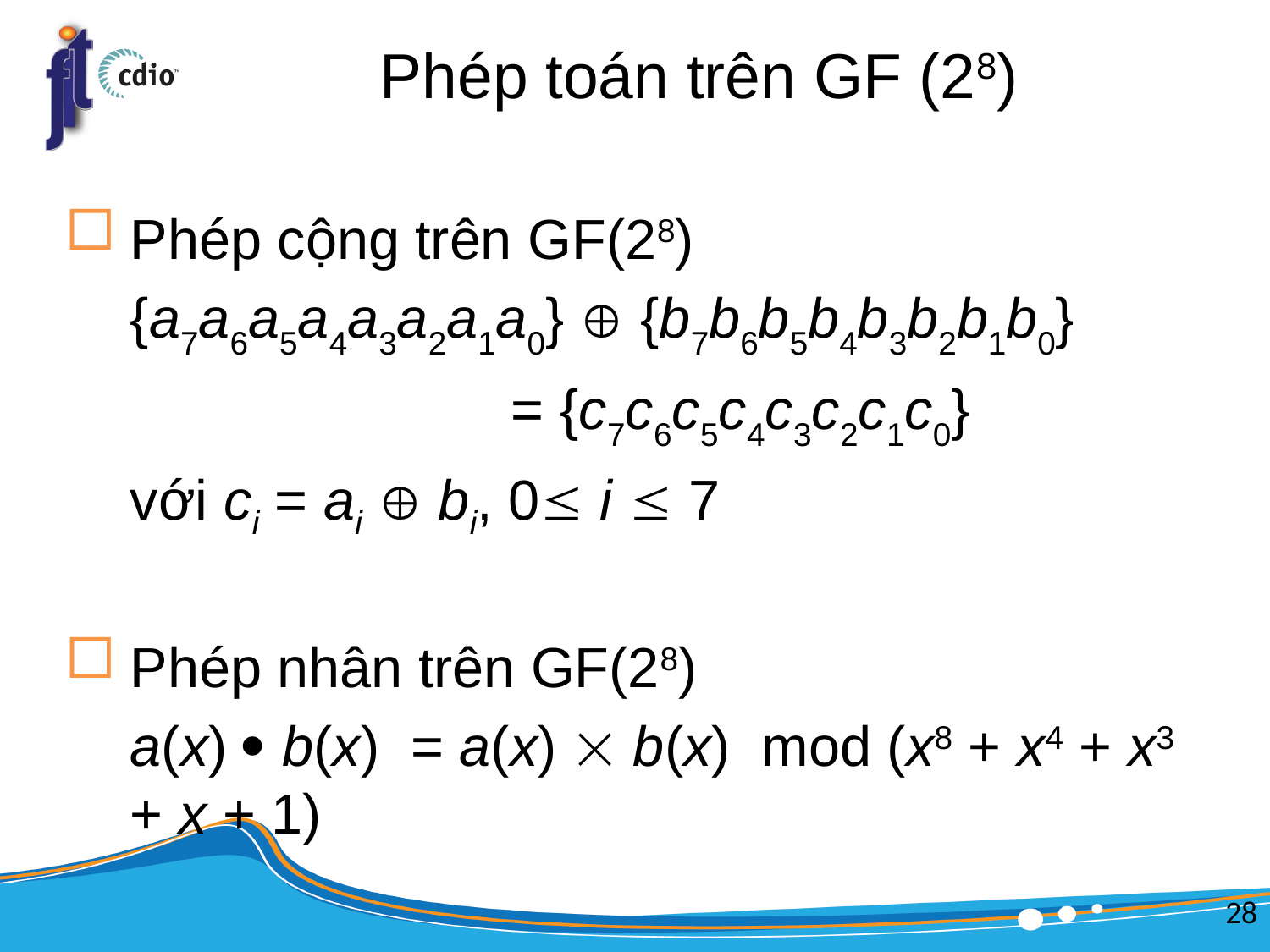

# Phép toán trên GF (28)
Phép cộng trên GF(28)
	{a7a6a5a4a3a2a1a0} ⊕ {b7b6b5b4b3b2b1b0}
				= {c7c6c5c4c3c2c1c0}
	với ci = ai ⊕ bi, 0≤ i ≤ 7

Phép nhân trên GF(28)
	a(x) • b(x)  = a(x) × b(x)  mod (x8 + x4 + x3 + x + 1)
28